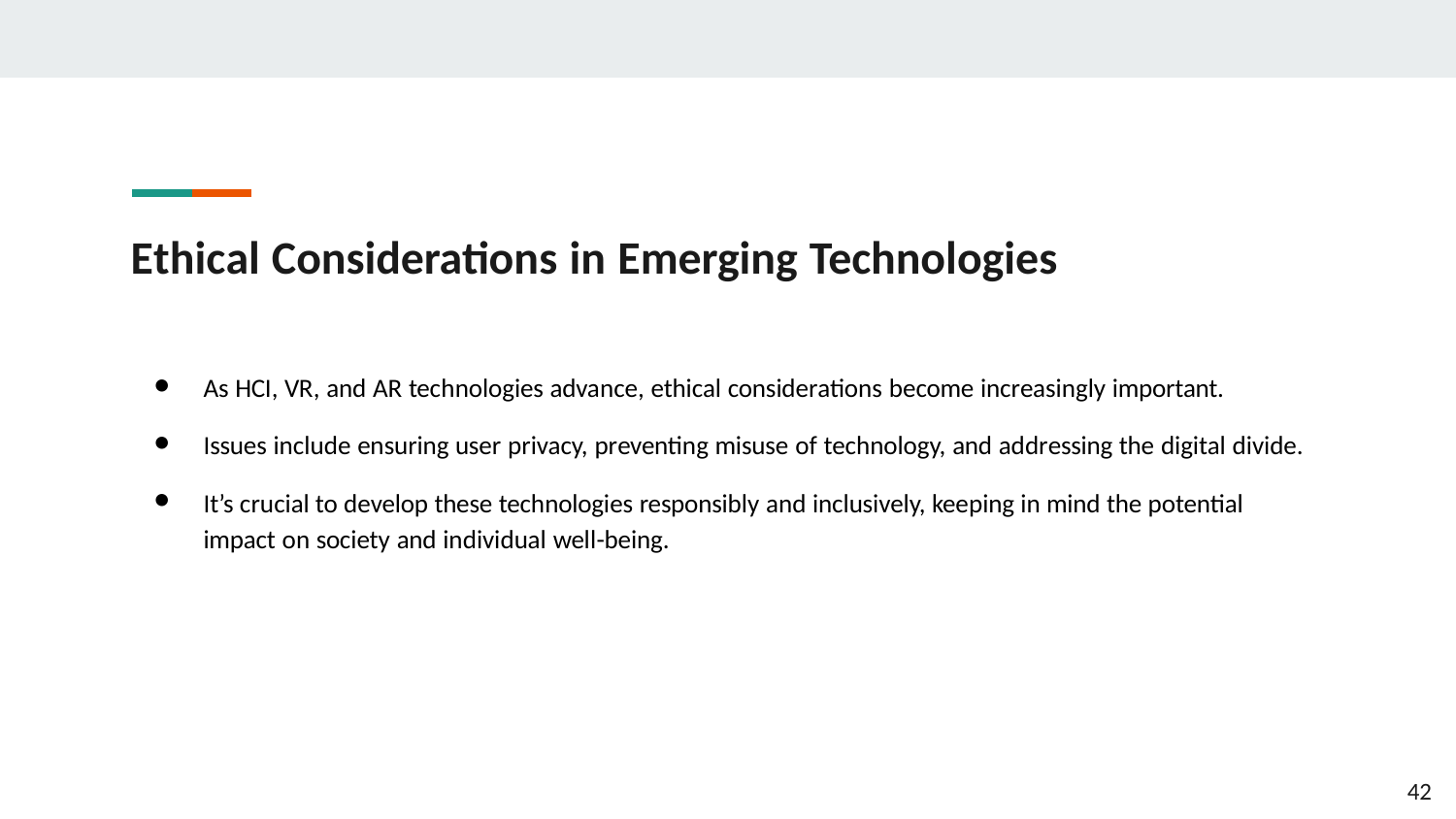

# Ethical Considerations in Emerging Technologies
As HCI, VR, and AR technologies advance, ethical considerations become increasingly important.

Issues include ensuring user privacy, preventing misuse of technology, and addressing the digital divide.

It’s crucial to develop these technologies responsibly and inclusively, keeping in mind the potential
impact on society and individual well-being.
42